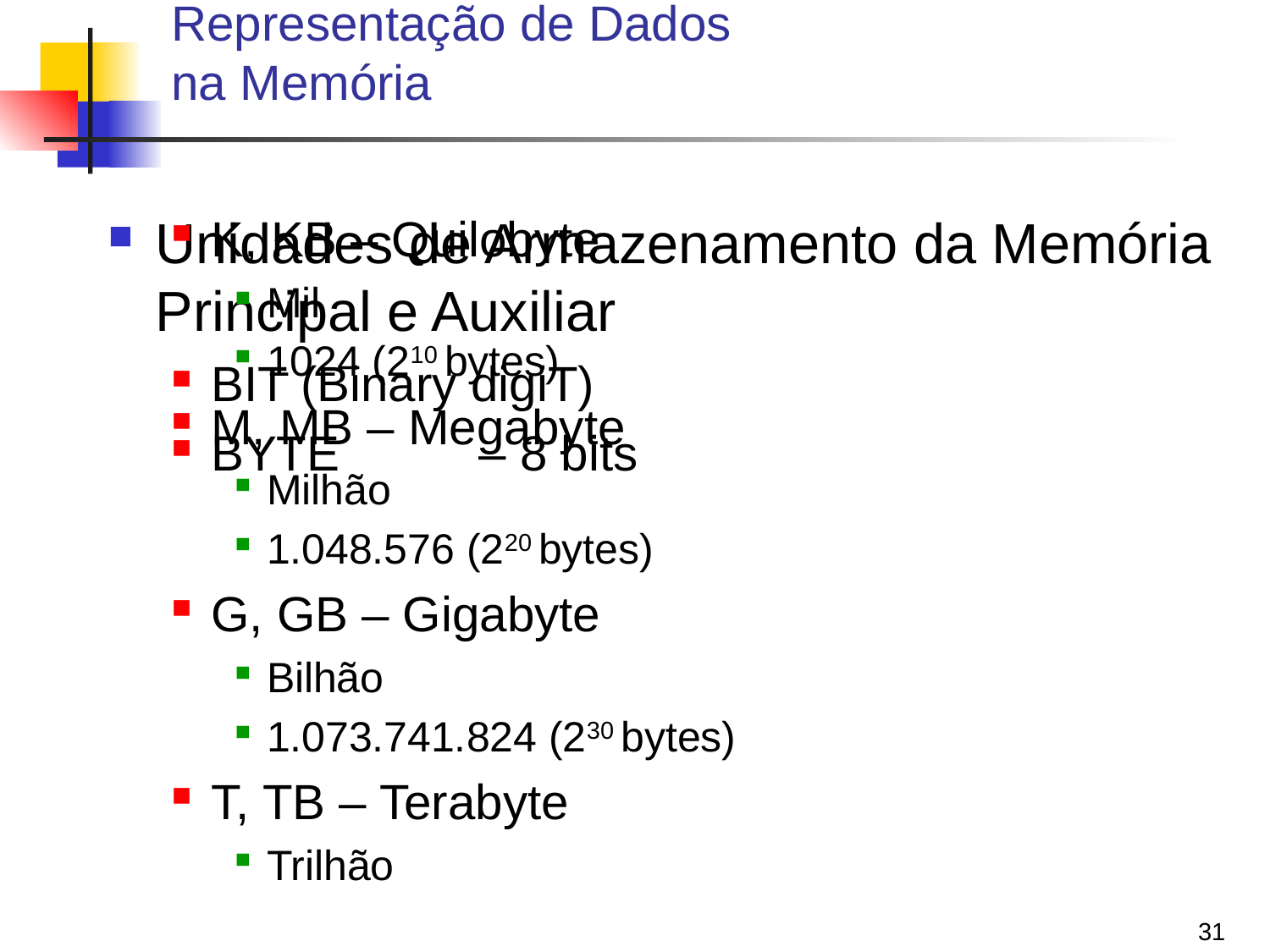

# Representação de Dados na Memória
Unidades de Armazenamento da Memória Principal e Auxiliar
BIT (Binary digiT)
BYTE	 – 8 bits
K, KB – Quilobyte
Mil
1024 (210 bytes)
M, MB – Megabyte
Milhão
1.048.576 (220 bytes)
G, GB – Gigabyte
Bilhão
1.073.741.824 (230 bytes)
T, TB – Terabyte
Trilhão
31